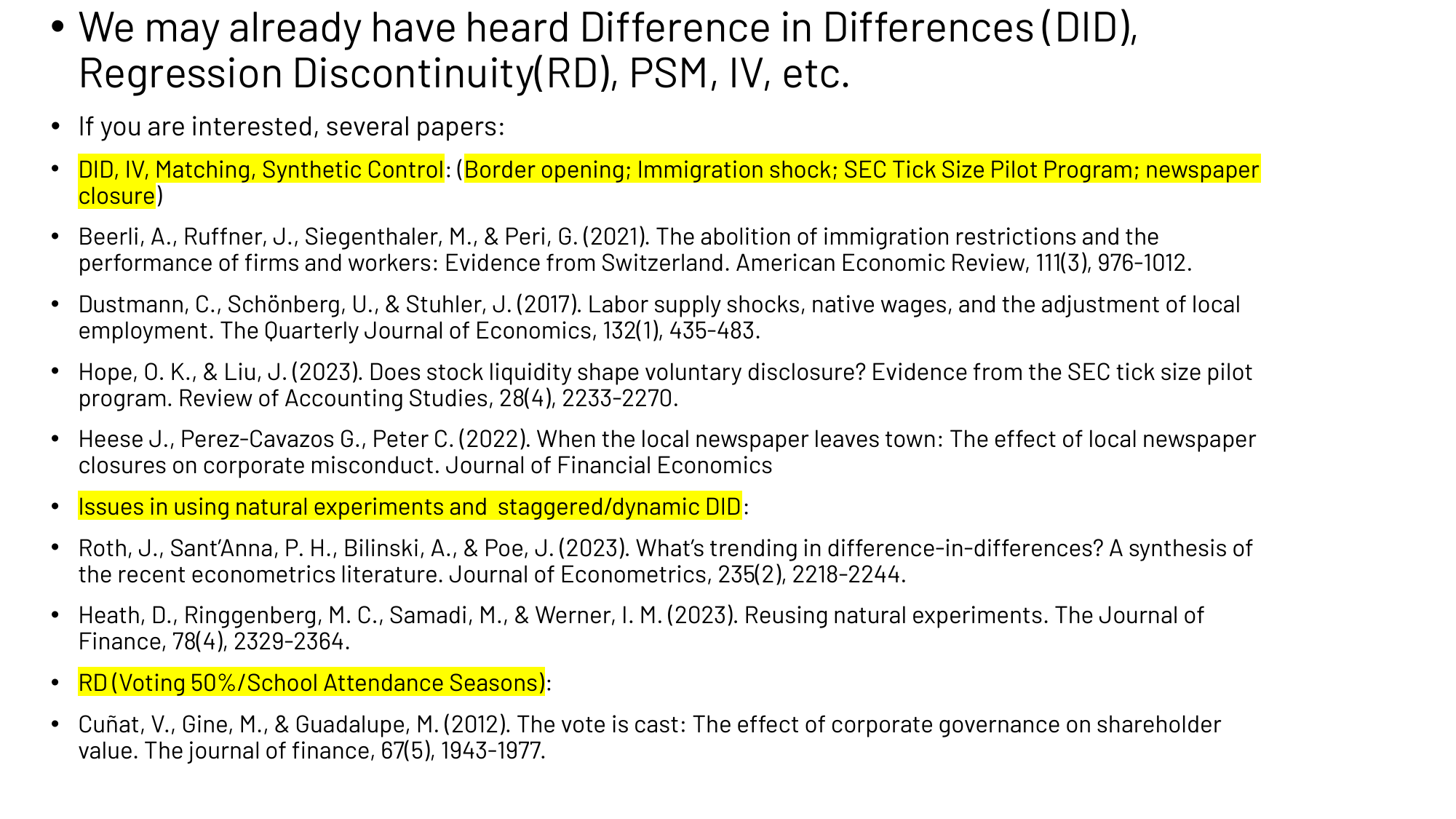

We may already have heard Difference in Differences (DID), Regression Discontinuity(RD), PSM, IV, etc.
If you are interested, several papers:
DID, IV, Matching, Synthetic Control: (Border opening; Immigration shock; SEC Tick Size Pilot Program; newspaper closure)
Beerli, A., Ruffner, J., Siegenthaler, M., & Peri, G. (2021). The abolition of immigration restrictions and the performance of firms and workers: Evidence from Switzerland. American Economic Review, 111(3), 976-1012.
Dustmann, C., Schönberg, U., & Stuhler, J. (2017). Labor supply shocks, native wages, and the adjustment of local employment. The Quarterly Journal of Economics, 132(1), 435-483.
Hope, O. K., & Liu, J. (2023). Does stock liquidity shape voluntary disclosure? Evidence from the SEC tick size pilot program. Review of Accounting Studies, 28(4), 2233-2270.
Heese J., Perez-Cavazos G., Peter C. (2022). When the local newspaper leaves town: The effect of local newspaper closures on corporate misconduct. Journal of Financial Economics
Issues in using natural experiments and  staggered/dynamic DID:
Roth, J., Sant’Anna, P. H., Bilinski, A., & Poe, J. (2023). What’s trending in difference-in-differences? A synthesis of the recent econometrics literature. Journal of Econometrics, 235(2), 2218-2244.
Heath, D., Ringgenberg, M. C., Samadi, M., & Werner, I. M. (2023). Reusing natural experiments. The Journal of Finance, 78(4), 2329-2364.
RD (Voting 50%/School Attendance Seasons):
Cuñat, V., Gine, M., & Guadalupe, M. (2012). The vote is cast: The effect of corporate governance on shareholder value. The journal of finance, 67(5), 1943-1977.